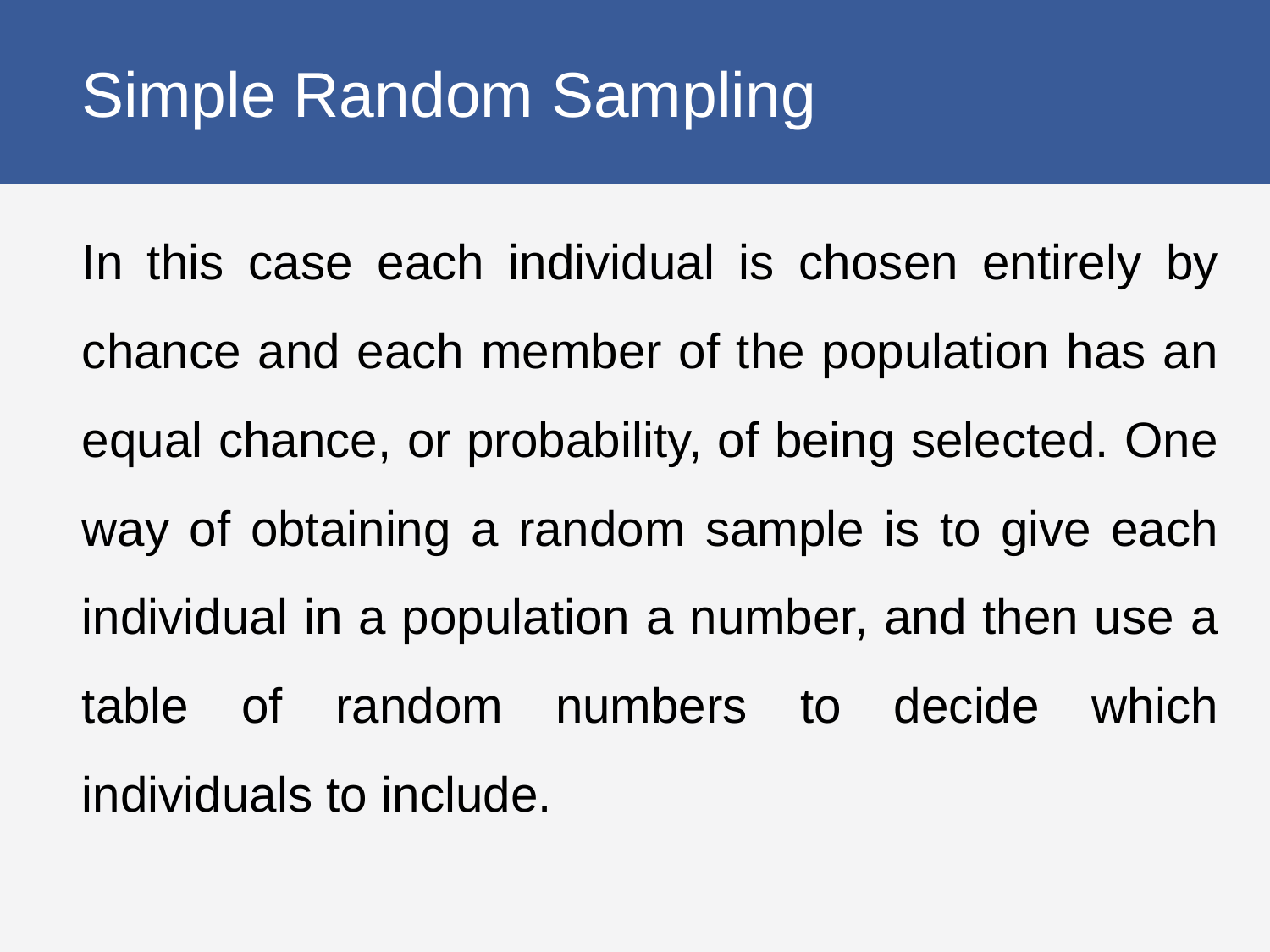

# Simple Random Sampling
In this case each individual is chosen entirely by chance and each member of the population has an equal chance, or probability, of being selected. One way of obtaining a random sample is to give each individual in a population a number, and then use a table of random numbers to decide which individuals to include.